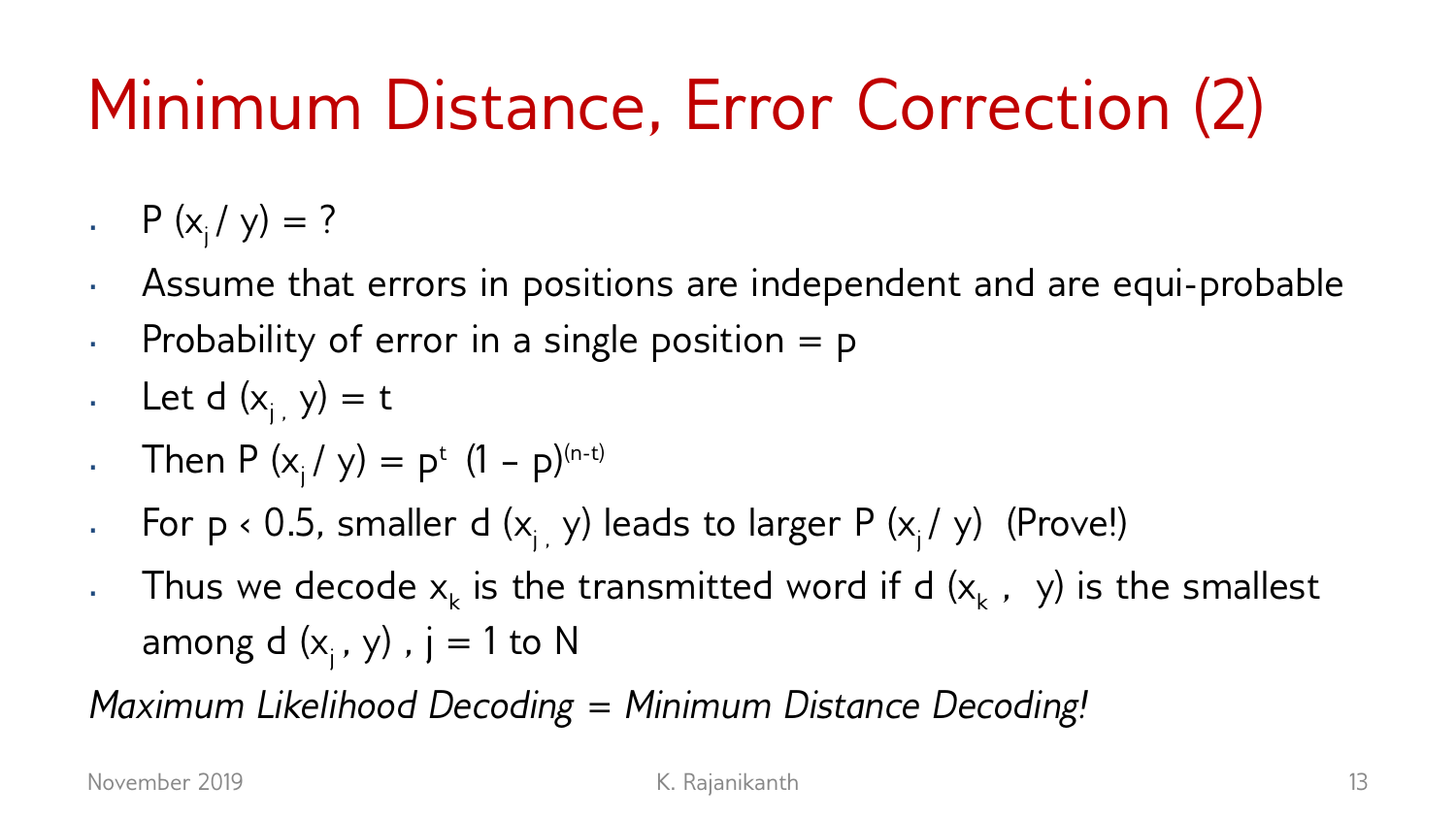

# Minimum Distance, Error Correction (2)
P (xj / y) = ?
Assume that errors in positions are independent and are equi-probable
Probability of error in a single position = p
Let d (xj , y) = t
Then P (xj / y) = pt  (1 – p)(n-t)
For p ‹ 0.5, smaller d (xj , y) leads to larger P (xj / y)  (Prove!)
Thus we decode xk is the transmitted word if d (xk  ,  y) is the smallest among d (xj , y) , j = 1 to N
Maximum Likelihood Decoding = Minimum Distance Decoding!

November 2019
K. Rajanikanth
13